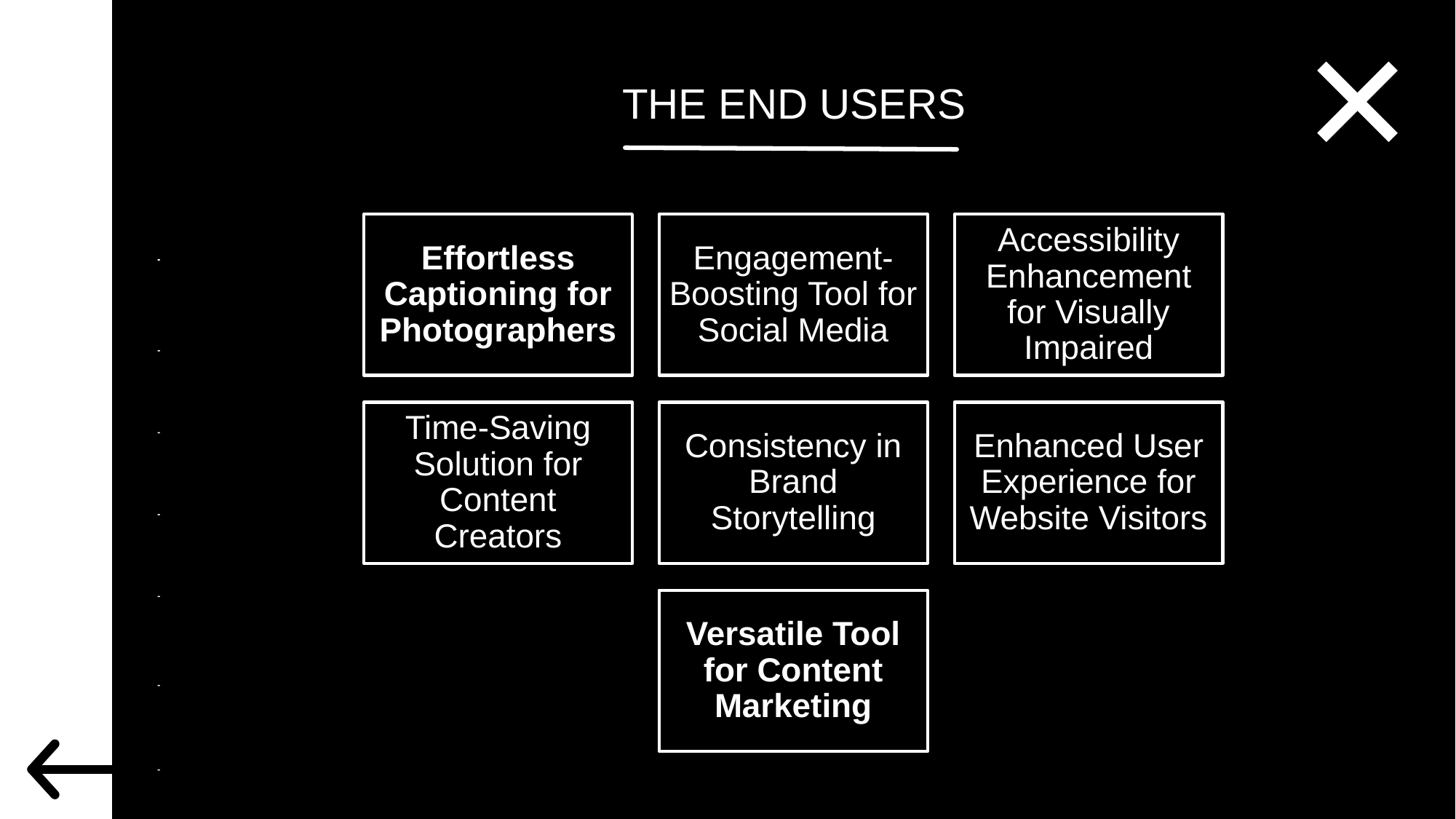

# THE END USERS

Effortless Captioning for Photographers
Engagement-Boosting Tool for Social Media
Accessibility Enhancement for Visually Impaired
Time-Saving Solution for Content Creators
Consistency in Brand Storytelling
Enhanced User Experience for Website Visitors
Versatile Tool for Content Marketing